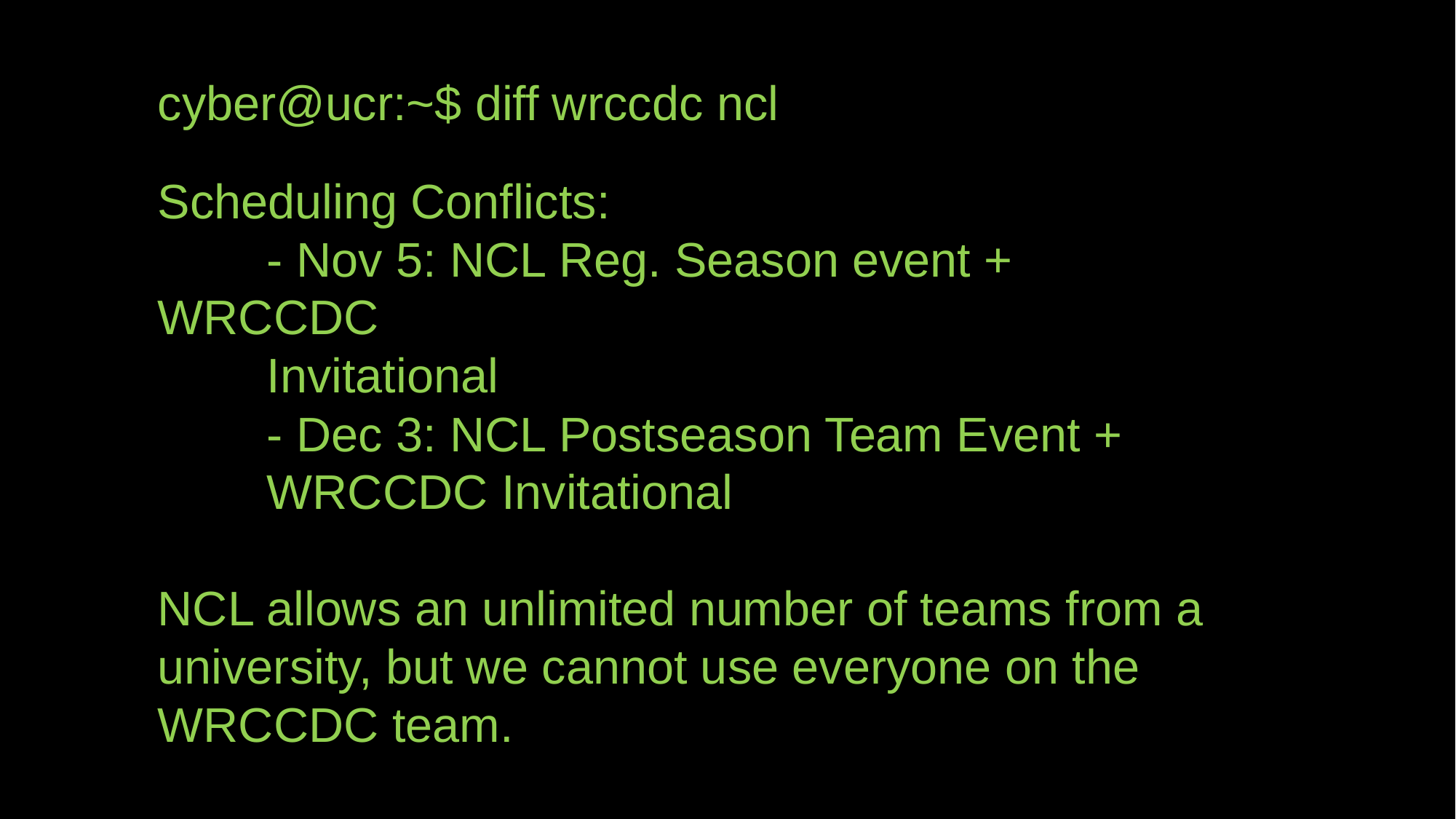

cyber@ucr:~$ diff wrccdc ncl
Scheduling Conflicts:
	- Nov 5: NCL Reg. Season event + WRCCDC
	Invitational
	- Dec 3: NCL Postseason Team Event +
	WRCCDC Invitational

NCL allows an unlimited number of teams from a university, but we cannot use everyone on the WRCCDC team.

--end--